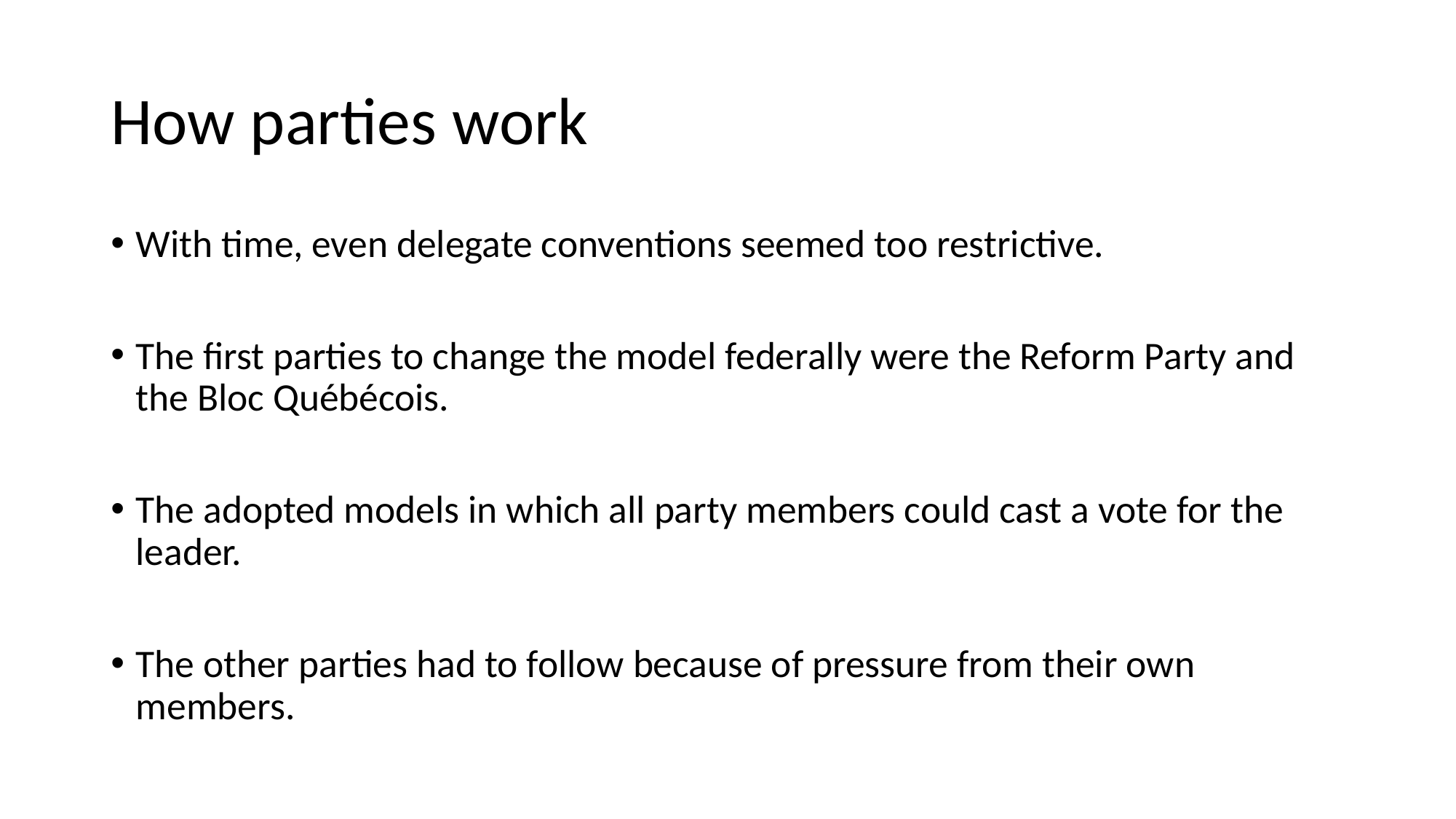

# How parties work
With time, even delegate conventions seemed too restrictive.

The first parties to change the model federally were the Reform Party and the Bloc Québécois.

The adopted models in which all party members could cast a vote for the leader.

The other parties had to follow because of pressure from their own members.